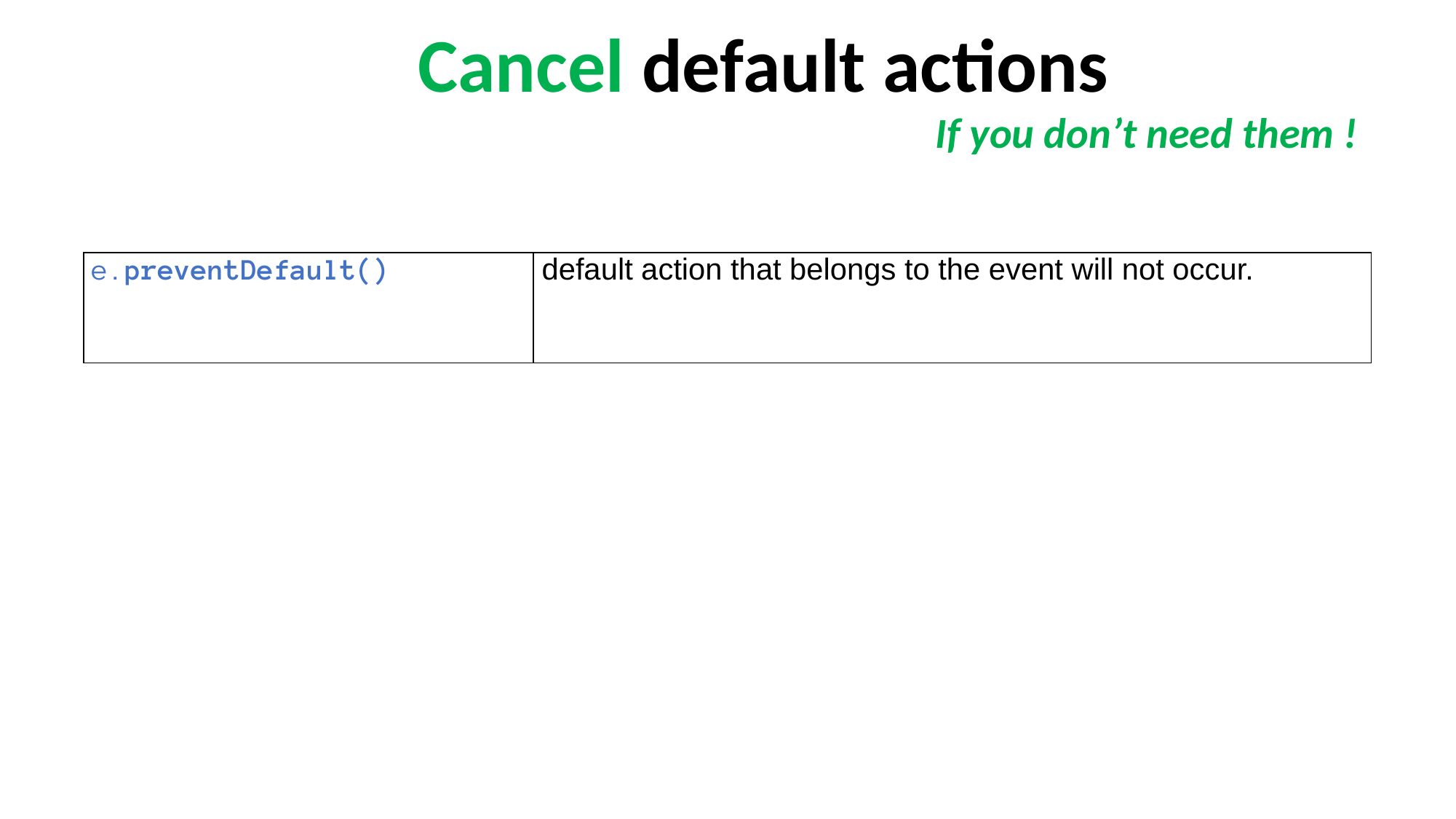

Cancel default actions
If you don’t need them !
| e.preventDefault() | default action that belongs to the event will not occur. |
| --- | --- |